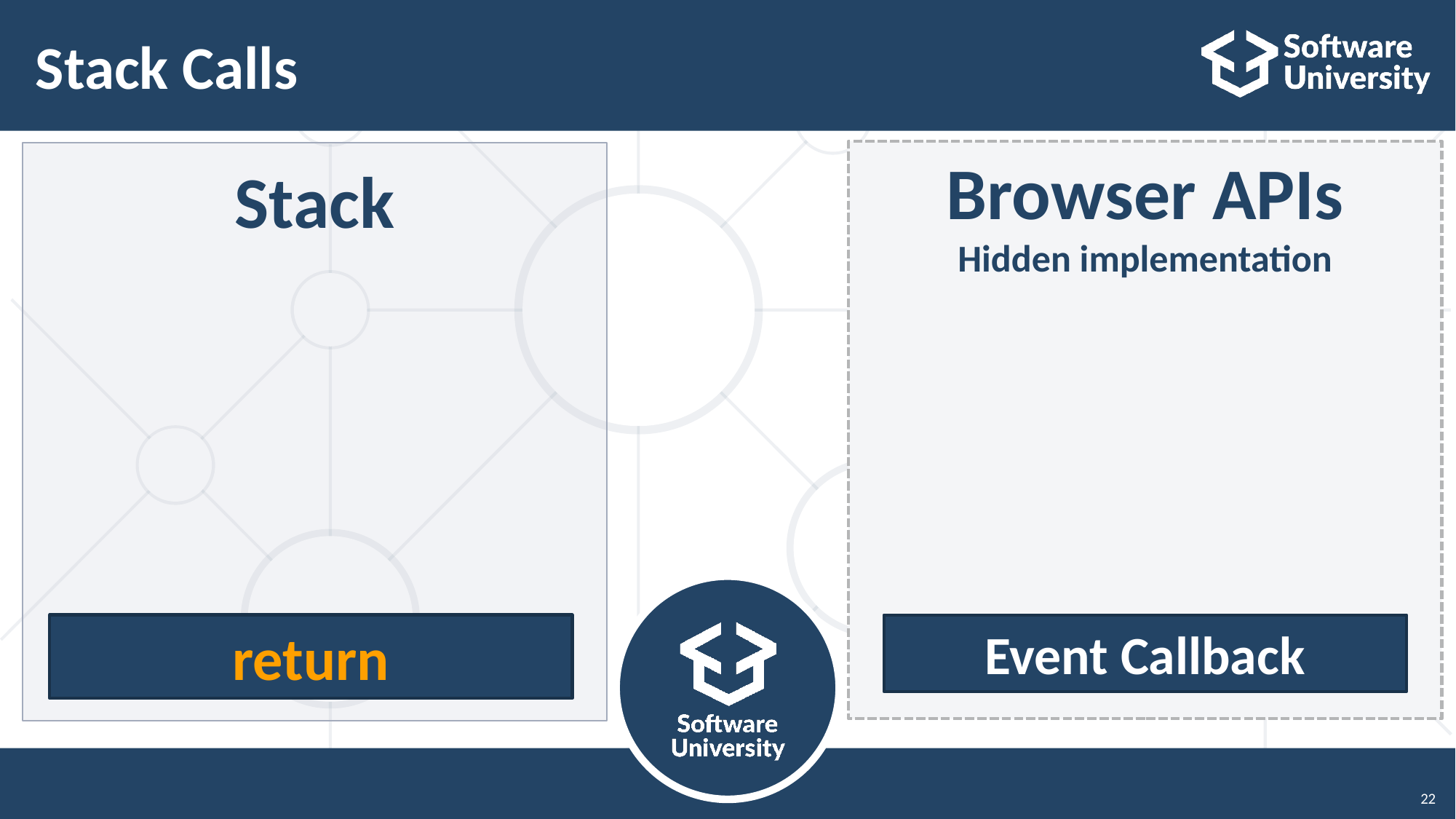

# Stack Calls
Browser APIs
Hidden implementation
Stack

return
Event Callback
22